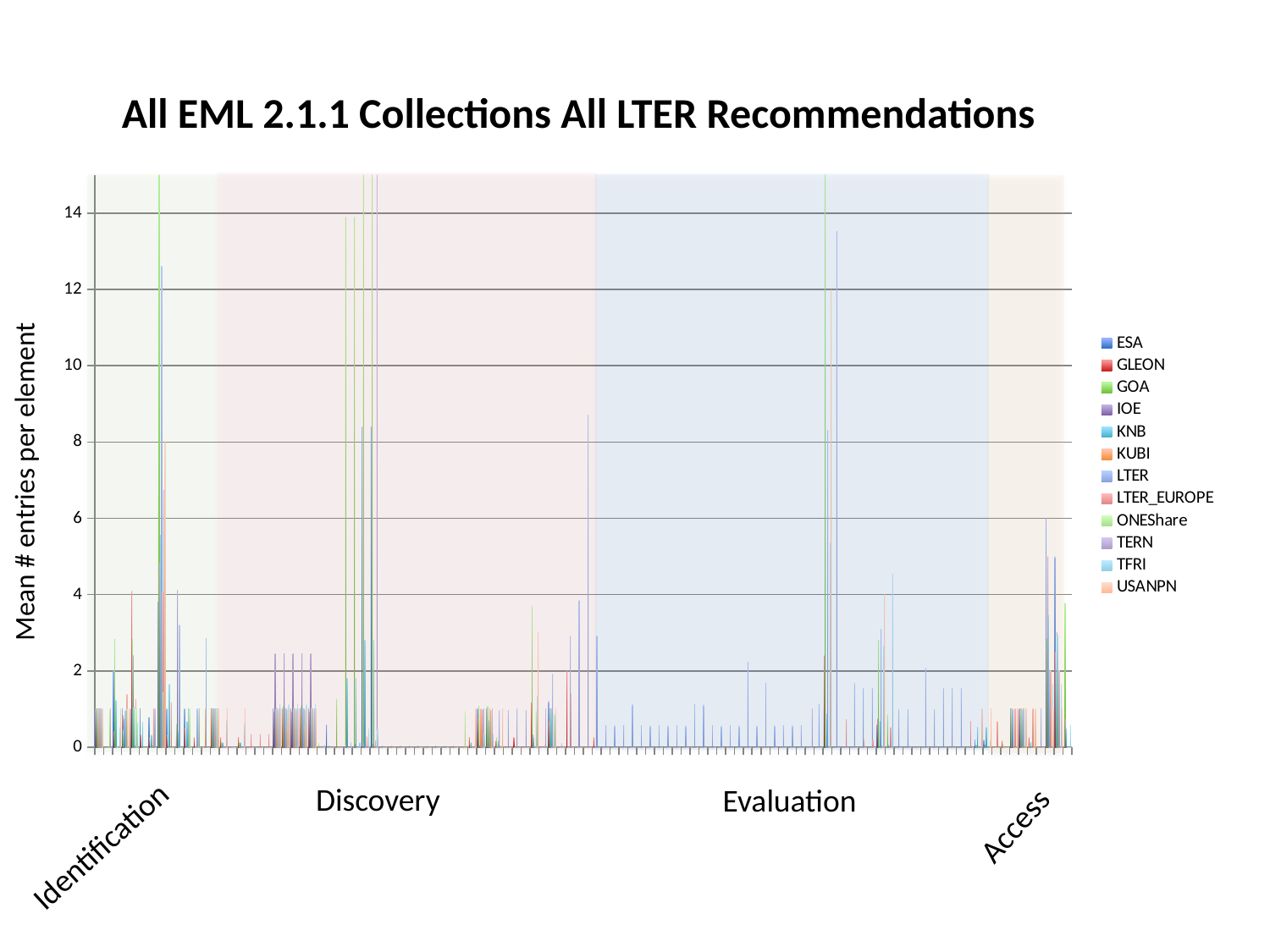

All EML 2.1.1 Collections All LTER Recommendations

### Chart

| Category | ESA | GLEON | GOA | IOE | KNB | KUBI | LTER | LTER_EUROPE | ONEShare | TERN | TFRI | USANPN |
|---|---|---|---|---|---|---|---|---|---|---|---|---|
| /ns0:eml/@packageId | 1.0 | 1.0 | 1.0 | 1.0 | 1.0 | 1.0 | 1.0 | 1.0 | 1.0 | 1.0 | 1.0 | 1.0 |
| /ns0:eml/dataset/abstract | 0.0 | 0.0 | 0.0 | 0.0 | 0.0 | 0.0 | 0.0 | 0.0 | 0.981651376146789 | 1.0 | 0.0 | 0.0 |
| /ns0:eml/dataset/associatedParty/individualName/surName | 2.0 | 0.416666666666667 | 2.836734693877551 | 0.0 | 1.225806451612903 | 0.0 | 0.0116279069767442 | 0.0 | 0.0 | 0.0 | 0.529411764705882 | 1.0 |
| /ns0:eml/dataset/contact/individualName/surName | 1.0 | 0.833333333333333 | 0.469387755102041 | 0.75 | 0.935483870967742 | 0.0 | 0.965116279069767 | 1.393939393939394 | 1.0 | 0.0 | 0.823529411764706 | 1.0 |
| /ns0:eml/dataset/creator/individualName/surName | 1.0 | 4.083333333333333 | 2.836734693877551 | 2.416666666666666 | 1.064516129032258 | 0.0 | 0.0348837209302326 | 1.26060606060606 | 1.0 | 0.0 | 0.647058823529412 | 0.0 |
| /ns0:eml/dataset/distribution/offline/mediumName | 1.0 | 0.333333333333333 | 0.0 | 0.0 | 0.645161290322581 | 0.0 | 0.0 | 0.0 | 0.0 | 0.0 | 0.0 | 0.0 |
| /ns0:eml/dataset/distribution/online/url | 0.8 | 0.25 | 0.0 | 0.0 | 0.32258064516129 | 0.0 | 0.0348837209302326 | 1.006060606060606 | 0.935779816513761 | 1.0 | 0.0 | 0.0 |
| /ns0:eml/dataset/keywordSet/keyword | 3.8 | 6.583333333333333 | 15.73469387755102 | 4.833333333333332 | 5.548387096774194 | 4.215116279069766 | 12.6046511627907 | 4.078787878787878 | 1.422018348623853 | 6.74 | 5.117647058823529 | 8.0 |
| /ns0:eml/dataset/metadataProvider/individualName/surName | 1.0 | 0.333333333333333 | 0.0 | 0.0 | 1.645161290322581 | 0.0 | 0.0 | 1.157575757575757 | 0.0 | 0.0 | 0.0 | 0.0 |
| /ns0:eml/dataset/otherEntity/physical/distribution/online/url | 0.0 | 0.25 | 0.612244897959184 | 4.124999999999999 | 0.419354838709677 | 0.0 | 3.209302325581395 | 0.0 | 0.0 | 0.0 | 0.0 | 0.0 |
| /ns0:eml/dataset/pubDate | 1.0 | 0.5 | 0.0 | 0.0 | 0.67741935483871 | 0.0 | 1.0 | 0.690909090909091 | 1.0 | 0.0 | 0.0 | 0.0 |
| /ns0:eml/dataset/publisher/organizationName | 0.0 | 0.25 | 0.0 | 0.0 | 0.0 | 0.0 | 1.0 | 0.0 | 0.935779816513761 | 1.0 | 0.0 | 0.0 |
| /ns0:eml/dataset/spatialRaster/physical/distribution/online/url | 0.0 | 0.0 | 0.0 | 0.0 | 0.0 | 1.0 | 2.848837209302326 | 0.0 | 0.0 | 0.0 | 0.0 | 0.0 |
| /ns0:eml/dataset/title | 1.0 | 1.0 | 1.0 | 1.0 | 1.0 | 1.0 | 1.0 | 1.0 | 1.0 | 1.0 | 1.0 | 1.0 |
| /ns0:eml/dataset/coverage/@scope | 0.0 | 0.25 | 0.122448979591837 | 0.0 | 0.129032258064516 | 0.0 | 0.0232558139534884 | 0.0 | 0.0 | 0.0 | 0.705882352941176 | 1.0 |
| /ns0:eml/dataset/coverage/geographicCoverage/@id | 0.0 | 0.0 | 0.0 | 0.0 | 0.0 | 0.0 | 0.0116279069767442 | 0.0 | 0.0 | 0.0 | 0.0 | 0.0 |
| /ns0:eml/dataset/coverage/geographicCoverage/@scope | 0.0 | 0.25 | 0.122448979591837 | 0.0 | 0.129032258064516 | 0.0 | 0.0232558139534884 | 0.0 | 0.0 | 0.0 | 0.588235294117647 | 1.0 |
| /ns0:eml/dataset/coverage/geographicCoverage/boundingCoordinates/boundingAltitudes/altitudeMaximum | 0.0 | 0.0 | 0.0 | 0.0 | 0.0 | 0.0 | 0.0 | 0.339393939393939 | 0.0 | 0.0 | 0.0 | 0.0 |
| /ns0:eml/dataset/coverage/geographicCoverage/boundingCoordinates/boundingAltitudes/altitudeMinimum | 0.0 | 0.0 | 0.0 | 0.0 | 0.0 | 0.0 | 0.0 | 0.339393939393939 | 0.0 | 0.0 | 0.0 | 0.0 |
| /ns0:eml/dataset/coverage/geographicCoverage/boundingCoordinates/boundingAltitudes/altitudeUnits | 0.0 | 0.0 | 0.0 | 0.0 | 0.0 | 0.0 | 0.0 | 0.339393939393939 | 0.0 | 0.0 | 0.0 | 0.0 |
| /ns0:eml/dataset/coverage/geographicCoverage/boundingCoordinates/eastBoundingCoordinate | 1.0 | 0.916666666666667 | 1.081632653061225 | 2.458333333333333 | 1.03225806451613 | 1.0 | 1.0 | 0.575757575757576 | 0.972477064220184 | 1.0 | 1.11764705882353 | 1.0 |
| /ns0:eml/dataset/coverage/geographicCoverage/boundingCoordinates/northBoundingCoordinate | 1.0 | 0.916666666666667 | 1.081632653061225 | 2.458333333333333 | 1.03225806451613 | 1.0 | 1.0 | 0.575757575757576 | 0.972477064220184 | 1.0 | 1.11764705882353 | 1.0 |
| /ns0:eml/dataset/coverage/geographicCoverage/boundingCoordinates/southBoundingCoordinate | 1.0 | 0.916666666666667 | 1.081632653061225 | 2.458333333333333 | 1.03225806451613 | 1.0 | 1.0 | 0.575757575757576 | 0.972477064220184 | 1.0 | 1.11764705882353 | 1.0 |
| /ns0:eml/dataset/coverage/geographicCoverage/boundingCoordinates/westBoundingCoordinate | 1.0 | 0.916666666666667 | 1.081632653061225 | 2.458333333333333 | 1.03225806451613 | 1.0 | 1.0 | 0.575757575757576 | 0.972477064220184 | 1.0 | 1.11764705882353 | 1.0 |
| /ns0:eml/dataset/coverage/geographicCoverage/geographicDescription | 1.0 | 0.916666666666667 | 1.081632653061225 | 2.458333333333333 | 1.03225806451613 | 1.0 | 1.0 | 0.575757575757576 | 0.972477064220184 | 1.0 | 1.11764705882353 | 1.0 |
| /ns0:eml/dataset/coverage/taxonomicCoverage/@scope | 0.0 | 0.0 | 0.0918367346938775 | 0.0 | 0.0 | 0.0 | 0.0 | 0.0 | 0.0 | 0.0 | 0.0588235294117647 | 0.0 |
| /ns0:eml/dataset/coverage/taxonomicCoverage/generalTaxonomicCoverage | 0.6 | 0.0 | 0.0 | 0.0 | 0.032258064516129 | 0.0 | 0.0 | 0.0 | 0.0 | 0.0 | 0.0 | 0.0 |
| /ns0:eml/dataset/coverage/taxonomicCoverage/taxonomicClassification/taxonomicClassification/taxonomicClassification/taxonomicClassification/taxonomicClassification/taxonomicClassification/taxonomicClassification/taxonomicClassification/taxonRankName | 0.0 | 0.0 | 1.244897959183673 | 0.0 | 0.0 | 0.0 | 0.0 | 0.0 | 0.0 | 0.0 | 0.0 | 0.0 |
| /ns0:eml/dataset/coverage/taxonomicCoverage/taxonomicClassification/taxonomicClassification/taxonRankName | 0.0 | 0.0 | 13.89795918367347 | 0.0833333333333333 | 1.806451612903226 | 0.0 | 0.0 | 0.0 | 0.0 | 0.0 | 0.117647058823529 | 0.0 |
| /ns0:eml/dataset/coverage/taxonomicCoverage/taxonomicClassification/taxonomicClassification/taxonRankValue | 0.0 | 0.0 | 13.89795918367347 | 0.0833333333333333 | 1.806451612903226 | 0.0 | 0.0 | 0.0 | 0.0 | 0.0 | 0.117647058823529 | 0.0 |
| /ns0:eml/dataset/coverage/taxonomicCoverage/taxonomicClassification/taxonRankName | 8.4 | 0.0 | 35.35714285714284 | 0.0833333333333333 | 2.806451612903225 | 0.0 | 0.0 | 0.284848484848485 | 0.0 | 0.0 | 0.470588235294118 | 0.0 |
| /ns0:eml/dataset/coverage/taxonomicCoverage/taxonomicClassification/taxonRankValue | 8.4 | 0.0 | 35.35714285714284 | 0.0833333333333333 | 2.806451612903225 | 0.0 | 0.0 | 0.16969696969697 | 0.0 | 285.2359999999999 | 0.470588235294118 | 0.0 |
| /ns0:eml/dataset/coverage/taxonomicCoverage/taxonomicSystem/classificationSystem/classificationSystemCitation/book/edition | 0.0 | 0.0 | 0.0 | 0.0 | 0.032258064516129 | 0.0 | 0.0 | 0.0 | 0.0 | 0.0 | 0.0 | 0.0 |
| /ns0:eml/dataset/coverage/taxonomicCoverage/taxonomicSystem/classificationSystem/classificationSystemCitation/book/publisher/organizationName | 0.0 | 0.0 | 0.0 | 0.0 | 0.032258064516129 | 0.0 | 0.0 | 0.0 | 0.0 | 0.0 | 0.0 | 0.0 |
| /ns0:eml/dataset/coverage/taxonomicCoverage/taxonomicSystem/classificationSystem/classificationSystemCitation/creator/@id | 0.0 | 0.0 | 0.0 | 0.0 | 0.032258064516129 | 0.0 | 0.0 | 0.0 | 0.0 | 0.0 | 0.0 | 0.0 |
| /ns0:eml/dataset/coverage/taxonomicCoverage/taxonomicSystem/classificationSystem/classificationSystemCitation/creator/individualName/givenName | 0.0 | 0.0 | 0.0 | 0.0 | 0.032258064516129 | 0.0 | 0.0 | 0.0 | 0.0 | 0.0 | 0.0 | 0.0 |
| /ns0:eml/dataset/coverage/taxonomicCoverage/taxonomicSystem/classificationSystem/classificationSystemCitation/creator/individualName/surName | 0.0 | 0.0 | 0.0 | 0.0 | 0.032258064516129 | 0.0 | 0.0 | 0.0 | 0.0 | 0.0 | 0.0 | 0.0 |
| /ns0:eml/dataset/coverage/taxonomicCoverage/taxonomicSystem/classificationSystem/classificationSystemCitation/pubDate | 0.0 | 0.0 | 0.0 | 0.0 | 0.032258064516129 | 0.0 | 0.0 | 0.0 | 0.0 | 0.0 | 0.0 | 0.0 |
| /ns0:eml/dataset/coverage/taxonomicCoverage/taxonomicSystem/classificationSystem/classificationSystemCitation/title | 0.0 | 0.0 | 0.0 | 0.0 | 0.032258064516129 | 0.0 | 0.0 | 0.0 | 0.0 | 0.0 | 0.0 | 0.0 |
| /ns0:eml/dataset/coverage/taxonomicCoverage/taxonomicSystem/identifierName/organizationName | 0.0 | 0.0 | 0.0 | 0.0 | 0.032258064516129 | 0.0 | 0.0 | 0.0 | 0.0 | 0.0 | 0.0 | 0.0 |
| /ns0:eml/dataset/coverage/taxonomicCoverage/taxonomicSystem/taxonomicProcedures | 0.0 | 0.0 | 0.0 | 0.0 | 0.032258064516129 | 0.0 | 0.0 | 0.0 | 0.0 | 0.0 | 0.0 | 0.0 |
| /ns0:eml/dataset/coverage/temporalCoverage/@id | 0.0 | 0.0 | 0.0 | 0.0 | 0.0 | 0.0 | 0.0 | 0.0 | 0.935779816513761 | 0.0 | 0.0 | 0.0 |
| /ns0:eml/dataset/coverage/temporalCoverage/@scope | 0.0 | 0.25 | 0.112244897959184 | 0.0 | 0.129032258064516 | 0.0 | 0.0232558139534884 | 0.0 | 0.0 | 0.0 | 0.117647058823529 | 1.0 |
| /ns0:eml/dataset/coverage/temporalCoverage/rangeOfDates/beginDate/calendarDate | 1.0 | 0.75 | 1.071428571428571 | 0.0416666666666667 | 0.709677419354839 | 1.0 | 0.0348837209302326 | 0.96969696969697 | 0.935779816513761 | 1.0 | 0.352941176470588 | 0.0 |
| /ns0:eml/dataset/coverage/temporalCoverage/rangeOfDates/endDate/calendarDate | 1.0 | 0.75 | 1.071428571428571 | 0.0416666666666667 | 0.709677419354839 | 1.0 | 0.0348837209302326 | 0.96969696969697 | 0.935779816513761 | 1.0 | 0.352941176470588 | 0.0 |
| /ns0:eml/dataset/coverage/temporalCoverage/singleDateTime/calendarDate | 0.0 | 0.166666666666667 | 0.255102040816327 | 0.0 | 0.161290322580645 | 0.0 | 0.965116279069767 | 0.0363636363636364 | 0.0 | 0.0 | 0.0 | 1.0 |
| /ns0:eml/dataset/coverage/temporalCoverage/singleDateTime/time | 0.0 | 0.0 | 0.0 | 0.0 | 0.0 | 0.0 | 0.965116279069767 | 0.0 | 0.0 | 0.0 | 0.0 | 0.0 |
| /ns0:eml/dataset/maintenance/description/para | 0.0 | 0.25 | 0.0 | 0.0 | 0.0 | 0.0 | 1.0 | 0.0 | 0.0 | 0.0 | 0.0 | 0.0 |
| /ns0:eml/dataset/maintenance/maintenanceUpdateFrequency | 0.0 | 0.0 | 0.0 | 0.0 | 0.0 | 0.0 | 0.965116279069767 | 0.0 | 0.0 | 0.0 | 0.0 | 0.0 |
| /ns0:eml/dataset/dataTable/entityDescription | 0.0 | 1.166666666666667 | 3.693877551020408 | 0.333333333333333 | 0.258064516129032 | 0.0 | 0.0232558139534884 | 0.0 | 0.954128440366972 | 0.0 | 1.352941176470588 | 3.0 |
| /ns0:eml/dataset/intellectualRights | 0.0 | 0.0 | 0.0 | 0.0 | 0.0 | 0.0 | 0.0 | 0.0 | 0.055045871559633 | 1.0 | 0.0 | 0.0 |
| /ns0:eml/dataset/intellectualRights/para | 1.2 | 0.666666666666667 | 1.0 | 1.0 | 1.0 | 0.0 | 1.930232558139535 | 0.0 | 0.880733944954128 | 0.0 | 0.823529411764706 | 1.0 |
| /ns0:eml/dataset/intellectualRights/para/itemizedlist/listitem/para | 0.0 | 0.0 | 0.0 | 0.0 | 0.0 | 0.0 | 0.0930232558139535 | 0.0 | 0.0 | 0.0 | 0.0 | 0.0 |
| /ns0:eml/dataset/intellectualRights/section/para | 0.0 | 2.0 | 0.0 | 0.0 | 0.0 | 0.0 | 2.918604651162791 | 1.4 | 0.0 | 0.0 | 0.0 | 0.0 |
| /ns0:eml/dataset/intellectualRights/section/para/itemizedlist/listitem/itemizedlist/listitem/para | 0.0 | 0.0 | 0.0 | 0.0 | 0.0 | 0.0 | 3.860465116279069 | 0.0 | 0.0 | 0.0 | 0.0 | 0.0 |
| /ns0:eml/dataset/intellectualRights/section/para/itemizedlist/listitem/para | 0.0 | 0.0 | 0.0 | 0.0 | 0.0 | 0.0 | 8.709302325581396 | 0.0 | 0.0 | 0.0 | 0.0 | 0.0 |
| /ns0:eml/dataset/intellectualRights/section/title | 0.0 | 0.25 | 0.0 | 0.0 | 0.0 | 0.0 | 2.918604651162791 | 0.0 | 0.0 | 0.0 | 0.0 | 0.0 |
| /ns0:eml/dataset/methods/methodStep/dataSource/contact/address/administrativeArea | 0.0 | 0.0 | 0.0 | 0.0 | 0.0 | 0.0 | 0.558139534883721 | 0.0 | 0.0 | 0.0 | 0.0 | 0.0 |
| /ns0:eml/dataset/methods/methodStep/dataSource/contact/address/city | 0.0 | 0.0 | 0.0 | 0.0 | 0.0 | 0.0 | 0.558139534883721 | 0.0 | 0.0 | 0.0 | 0.0 | 0.0 |
| /ns0:eml/dataset/methods/methodStep/dataSource/contact/address/country | 0.0 | 0.0 | 0.0 | 0.0 | 0.0 | 0.0 | 0.558139534883721 | 0.0 | 0.0 | 0.0 | 0.0 | 0.0 |
| /ns0:eml/dataset/methods/methodStep/dataSource/contact/address/deliveryPoint | 0.0 | 0.0 | 0.0 | 0.0 | 0.0 | 0.0 | 1.116279069767442 | 0.0 | 0.0 | 0.0 | 0.0 | 0.0 |
| /ns0:eml/dataset/methods/methodStep/dataSource/contact/address/postalCode | 0.0 | 0.0 | 0.0 | 0.0 | 0.0 | 0.0 | 0.558139534883721 | 0.0 | 0.0 | 0.0 | 0.0 | 0.0 |
| /ns0:eml/dataset/methods/methodStep/dataSource/contact/electronicMailAddress | 0.0 | 0.0 | 0.0 | 0.0 | 0.0 | 0.0 | 0.558139534883721 | 0.0 | 0.0 | 0.0 | 0.0 | 0.0 |
| /ns0:eml/dataset/methods/methodStep/dataSource/contact/individualName/givenName | 0.0 | 0.0 | 0.0 | 0.0 | 0.0 | 0.0 | 0.558139534883721 | 0.0 | 0.0 | 0.0 | 0.0 | 0.0 |
| /ns0:eml/dataset/methods/methodStep/dataSource/contact/individualName/surName | 0.0 | 0.0 | 0.0 | 0.0 | 0.0 | 0.0 | 0.558139534883721 | 0.0 | 0.0 | 0.0 | 0.0 | 0.0 |
| /ns0:eml/dataset/methods/methodStep/dataSource/contact/onlineUrl | 0.0 | 0.0 | 0.0 | 0.0 | 0.0 | 0.0 | 0.558139534883721 | 0.0 | 0.0 | 0.0 | 0.0 | 0.0 |
| /ns0:eml/dataset/methods/methodStep/dataSource/contact/organizationName | 0.0 | 0.0 | 0.0 | 0.0 | 0.0 | 0.0 | 0.558139534883721 | 0.0 | 0.0 | 0.0 | 0.0 | 0.0 |
| /ns0:eml/dataset/methods/methodStep/dataSource/contact/phone | 0.0 | 0.0 | 0.0 | 0.0 | 0.0 | 0.0 | 1.116279069767442 | 0.0 | 0.0 | 0.0 | 0.0 | 0.0 |
| /ns0:eml/dataset/methods/methodStep/dataSource/contact/phone/@phonetype | 0.0 | 0.0 | 0.0 | 0.0 | 0.0 | 0.0 | 1.116279069767442 | 0.0 | 0.0 | 0.0 | 0.0 | 0.0 |
| /ns0:eml/dataset/methods/methodStep/dataSource/contact/positionName | 0.0 | 0.0 | 0.0 | 0.0 | 0.0 | 0.0 | 0.558139534883721 | 0.0 | 0.0 | 0.0 | 0.0 | 0.0 |
| /ns0:eml/dataset/methods/methodStep/dataSource/creator/address/administrativeArea | 0.0 | 0.0 | 0.0 | 0.0 | 0.0 | 0.0 | 0.558139534883721 | 0.0 | 0.0 | 0.0 | 0.0 | 0.0 |
| /ns0:eml/dataset/methods/methodStep/dataSource/creator/address/city | 0.0 | 0.0 | 0.0 | 0.0 | 0.0 | 0.0 | 0.558139534883721 | 0.0 | 0.0 | 0.0 | 0.0 | 0.0 |
| /ns0:eml/dataset/methods/methodStep/dataSource/creator/address/country | 0.0 | 0.0 | 0.0 | 0.0 | 0.0 | 0.0 | 0.558139534883721 | 0.0 | 0.0 | 0.0 | 0.0 | 0.0 |
| /ns0:eml/dataset/methods/methodStep/dataSource/creator/address/deliveryPoint | 0.0 | 0.0 | 0.0 | 0.0 | 0.0 | 0.0 | 2.232558139534883 | 0.0 | 0.0 | 0.0 | 0.0 | 0.0 |
| /ns0:eml/dataset/methods/methodStep/dataSource/creator/address/postalCode | 0.0 | 0.0 | 0.0 | 0.0 | 0.0 | 0.0 | 0.558139534883721 | 0.0 | 0.0 | 0.0 | 0.0 | 0.0 |
| /ns0:eml/dataset/methods/methodStep/dataSource/creator/organizationName | 0.0 | 0.0 | 0.0 | 0.0 | 0.0 | 0.0 | 1.674418604651163 | 0.0 | 0.0 | 0.0 | 0.0 | 0.0 |
| /ns0:eml/dataset/methods/methodStep/dataSource/distribution/online/onlineDescription | 0.0 | 0.0 | 0.0 | 0.0 | 0.0 | 0.0 | 0.558139534883721 | 0.0 | 0.0 | 0.0 | 0.0 | 0.0 |
| /ns0:eml/dataset/methods/methodStep/dataSource/distribution/online/url | 0.0 | 0.0 | 0.0 | 0.0 | 0.0 | 0.0 | 0.558139534883721 | 0.0 | 0.0 | 0.0 | 0.0 | 0.0 |
| /ns0:eml/dataset/methods/methodStep/dataSource/distribution/online/url/@function | 0.0 | 0.0 | 0.0 | 0.0 | 0.0 | 0.0 | 0.558139534883721 | 0.0 | 0.0 | 0.0 | 0.0 | 0.0 |
| /ns0:eml/dataset/methods/methodStep/dataSource/title | 0.0 | 0.0 | 0.0 | 0.0 | 0.0 | 0.0 | 0.558139534883721 | 0.0 | 0.0 | 0.0 | 0.0 | 0.0 |
| /ns0:eml/dataset/methods/methodStep/description | 0.0 | 0.0 | 0.0 | 0.0 | 0.0 | 0.0 | 0.0 | 0.0 | 0.0 | 1.0 | 0.0 | 0.0 |
| /ns0:eml/dataset/methods/methodStep/description/para | 0.0 | 0.0 | 0.0 | 0.0 | 0.0 | 0.0 | 1.127906976744186 | 0.0 | 0.0 | 0.0 | 0.0 | 0.0 |
| /ns0:eml/dataset/methods/methodStep/description/section/para | 1.0 | 2.416666666666666 | 15.36734693877551 | 0.0 | 0.870967741935484 | 0.0 | 8.313953488372093 | 0.0 | 0.0 | 0.0 | 5.352941176470587 | 12.0 |
| /ns0:eml/dataset/methods/methodStep/description/section/para/itemizedlist/listitem/para | 0.0 | 0.0 | 0.0 | 0.0 | 0.0 | 0.0 | 13.51162790697674 | 0.0 | 0.0 | 0.0 | 0.0 | 0.0 |
| /ns0:eml/dataset/methods/methodStep/description/section/para/literalLayout | 0.0 | 0.0 | 0.0 | 0.0 | 0.0 | 0.0 | 0.0 | 0.727272727272727 | 0.0 | 0.0 | 0.0 | 0.0 |
| /ns0:eml/dataset/methods/methodStep/description/section/para/orderedlist/listitem/para | 0.0 | 0.0 | 0.0 | 0.0 | 0.0 | 0.0 | 1.674418604651163 | 0.0 | 0.0 | 0.0 | 0.0 | 0.0 |
| /ns0:eml/dataset/methods/methodStep/description/section/para/ulink | 0.0 | 0.0 | 0.0 | 0.0 | 0.0 | 0.0 | 1.534883720930233 | 0.2 | 0.0 | 0.0 | 0.0 | 0.0 |
| /ns0:eml/dataset/methods/methodStep/description/section/para/ulink/@url | 0.0 | 0.0 | 0.0 | 0.0 | 0.0 | 0.0 | 1.534883720930233 | 0.2 | 0.0 | 0.0 | 0.0 | 0.0 |
| /ns0:eml/dataset/methods/methodStep/description/section/title | 0.6 | 0.75 | 2.816326530612244 | 0.0 | 0.67741935483871 | 0.0 | 3.093023255813953 | 0.0363636363636364 | 0.0 | 0.0 | 2.647058823529412 | 4.0 |
| /ns0:eml/dataset/methods/methodStep/instrumentation | 0.0 | 0.0 | 0.846938775510204 | 0.0 | 0.064516129032258 | 0.0 | 0.0 | 0.521212121212121 | 0.0 | 0.0 | 4.529411764705881 | 0.0 |
| /ns0:eml/dataset/methods/methodStep/protocol/@scope | 0.0 | 0.0 | 0.0 | 0.0 | 0.0 | 0.0 | 0.988372093023256 | 0.0 | 0.0 | 0.0 | 0.0 | 0.0 |
| /ns0:eml/dataset/methods/methodStep/protocol/creator/@scope | 0.0 | 0.0 | 0.0 | 0.0 | 0.0 | 0.0 | 0.988372093023256 | 0.0 | 0.0 | 0.0 | 0.0 | 0.0 |
| /ns0:eml/dataset/methods/methodStep/protocol/creator/individualName/surName | 0.0 | 0.0 | 0.0 | 0.0 | 0.0 | 0.0 | 0.0232558139534884 | 0.0 | 0.0 | 0.0 | 0.0 | 0.0 |
| /ns0:eml/dataset/methods/methodStep/protocol/creator/organizationName | 0.0 | 0.0 | 0.0 | 0.0 | 0.0 | 0.0 | 2.08139534883721 | 0.0 | 0.0 | 0.0 | 0.0 | 0.0 |
| /ns0:eml/dataset/methods/methodStep/protocol/distribution/@scope | 0.0 | 0.0 | 0.0 | 0.0 | 0.0 | 0.0 | 0.988372093023256 | 0.0 | 0.0 | 0.0 | 0.0 | 0.0 |
| /ns0:eml/dataset/methods/methodStep/protocol/distribution/online/url | 0.0 | 0.0 | 0.0 | 0.0 | 0.0 | 0.0 | 1.546511627906977 | 0.0 | 0.0 | 0.0 | 0.0 | 0.0 |
| /ns0:eml/dataset/methods/methodStep/protocol/distribution/online/url/@function | 0.0 | 0.0 | 0.0 | 0.0 | 0.0 | 0.0 | 1.546511627906977 | 0.0 | 0.0 | 0.0 | 0.0 | 0.0 |
| /ns0:eml/dataset/methods/methodStep/protocol/title | 0.0 | 0.0 | 0.0 | 0.0 | 0.0 | 0.0 | 1.546511627906977 | 0.0 | 0.0 | 0.0 | 0.0 | 0.0 |
| /ns0:eml/dataset/methods/sampling/samplingDescription | 0.0 | 0.0 | 0.0 | 0.0 | 0.0 | 0.0 | 0.0 | 0.672727272727273 | 0.0 | 0.0 | 0.0 | 0.0 |
| /ns0:eml/dataset/methods/sampling/samplingDescription/para | 0.2 | 0.0 | 0.0510204081632653 | 0.0 | 0.516129032258064 | 0.0 | 0.0 | 0.0 | 0.0 | 0.0 | 0.176470588235294 | 1.0 |
| /ns0:eml/dataset/methods/sampling/studyExtent/description/para | 0.2 | 0.0 | 0.0510204081632653 | 0.0 | 0.516129032258064 | 0.0 | 0.0 | 0.0 | 0.0 | 0.0 | 0.176470588235294 | 1.0 |
| /ns0:eml/dataset/methods/sampling/studyExtent/description/section/para | 0.0 | 0.0 | 0.0 | 0.0 | 0.0 | 0.0 | 0.0 | 0.672727272727273 | 0.0 | 0.0 | 0.0 | 0.0 |
| /ns0:eml/dataset/project/@scope | 0.0 | 0.166666666666667 | 0.0714285714285714 | 0.0 | 0.0 | 0.0 | 0.0 | 0.0 | 0.0 | 0.0 | 0.0 | 0.0 |
| /ns0:eml/access/@authSystem | 1.0 | 1.0 | 1.0 | 1.0 | 0.967741935483871 | 0.0 | 1.0 | 1.0 | 0.0 | 0.0 | 1.0 | 1.0 |
| /ns0:eml/access/@order | 1.0 | 1.0 | 1.0 | 1.0 | 0.967741935483871 | 0.0 | 1.0 | 1.0 | 0.0 | 0.0 | 1.0 | 1.0 |
| /ns0:eml/access/@scope | 0.0 | 0.25 | 0.0408163265306122 | 0.0 | 0.129032258064516 | 0.0 | 0.0232558139534884 | 1.0 | 0.0 | 0.0 | 0.647058823529412 | 1.0 |
| /ns0:eml/access/@system | 0.0 | 0.0 | 0.0 | 0.0 | 0.0 | 0.0 | 1.0 | 0.0 | 0.0 | 0.0 | 0.0 | 0.0 |
| /ns0:eml/access/allow/permission | 6.0 | 2.583333333333333 | 2.846938775510204 | 5.0 | 3.451612903225805 | 0.0 | 2.0 | 2.0 | 0.0 | 0.0 | 1.647058823529412 | 1.0 |
| /ns0:eml/access/allow/principal | 5.0 | 2.5 | 1.969387755102041 | 3.0 | 2.935483870967742 | 0.0 | 2.0 | 2.0 | 0.0 | 0.0 | 1.647058823529412 | 1.0 |
| /ns0:eml/dataset/dataTable/physical/@id | 0.0 | 0.583333333333333 | 3.785714285714286 | 0.75 | 0.483870967741935 | 0.0 | 0.0 | 0.0 | 0.0 | 0.0 | 0.588235294117647 | 0.0 |
Mean # entries per element
Discovery
Evaluation
Access
Identification